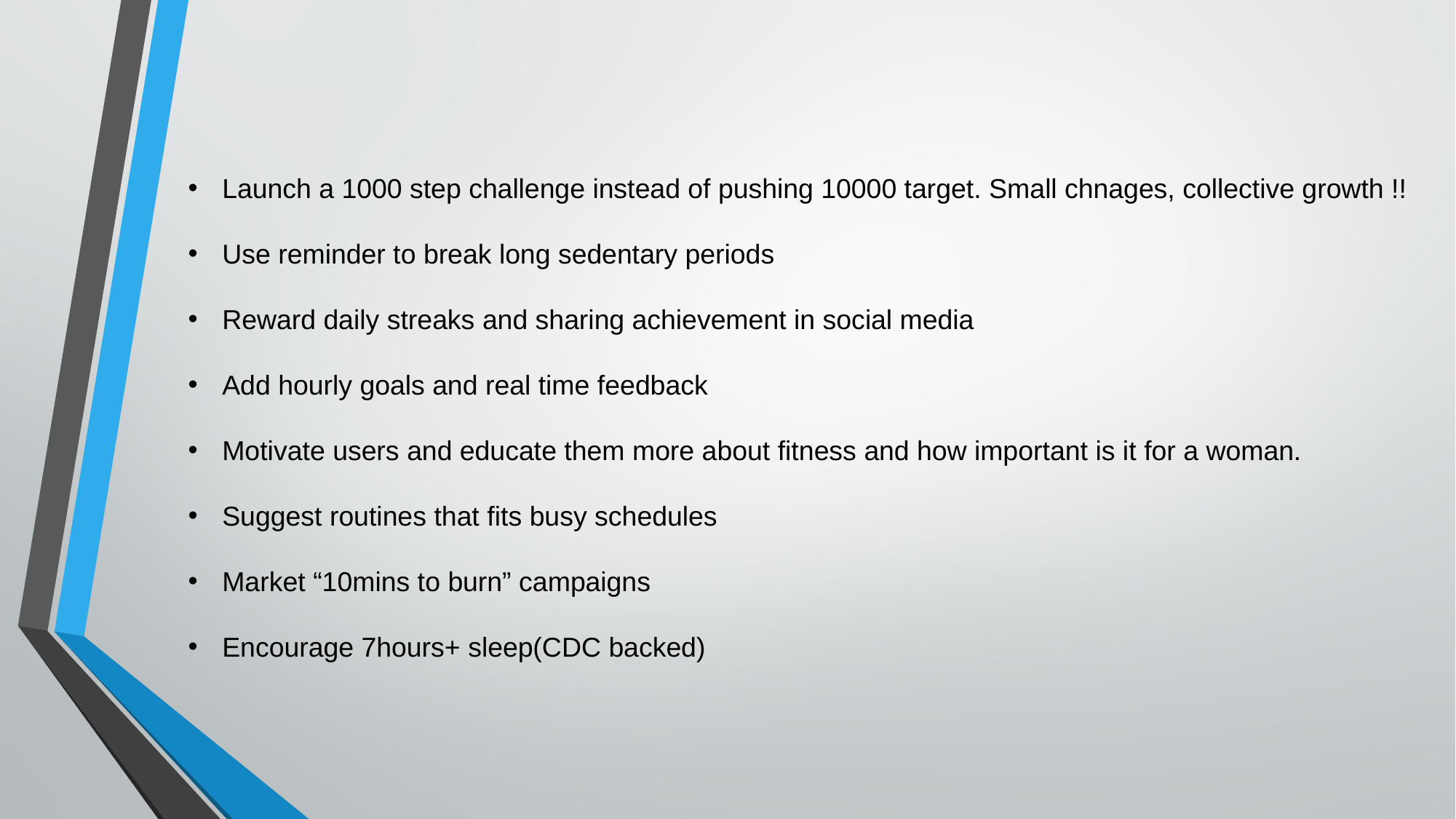

Launch a 1000 step challenge instead of pushing 10000 target. Small chnages, collective growth !!

Use reminder to break long sedentary periods

Reward daily streaks and sharing achievement in social media

Add hourly goals and real time feedback

Motivate users and educate them more about fitness and how important is it for a woman.

Suggest routines that fits busy schedules

Market “10mins to burn” campaigns

Encourage 7hours+ sleep(CDC backed)